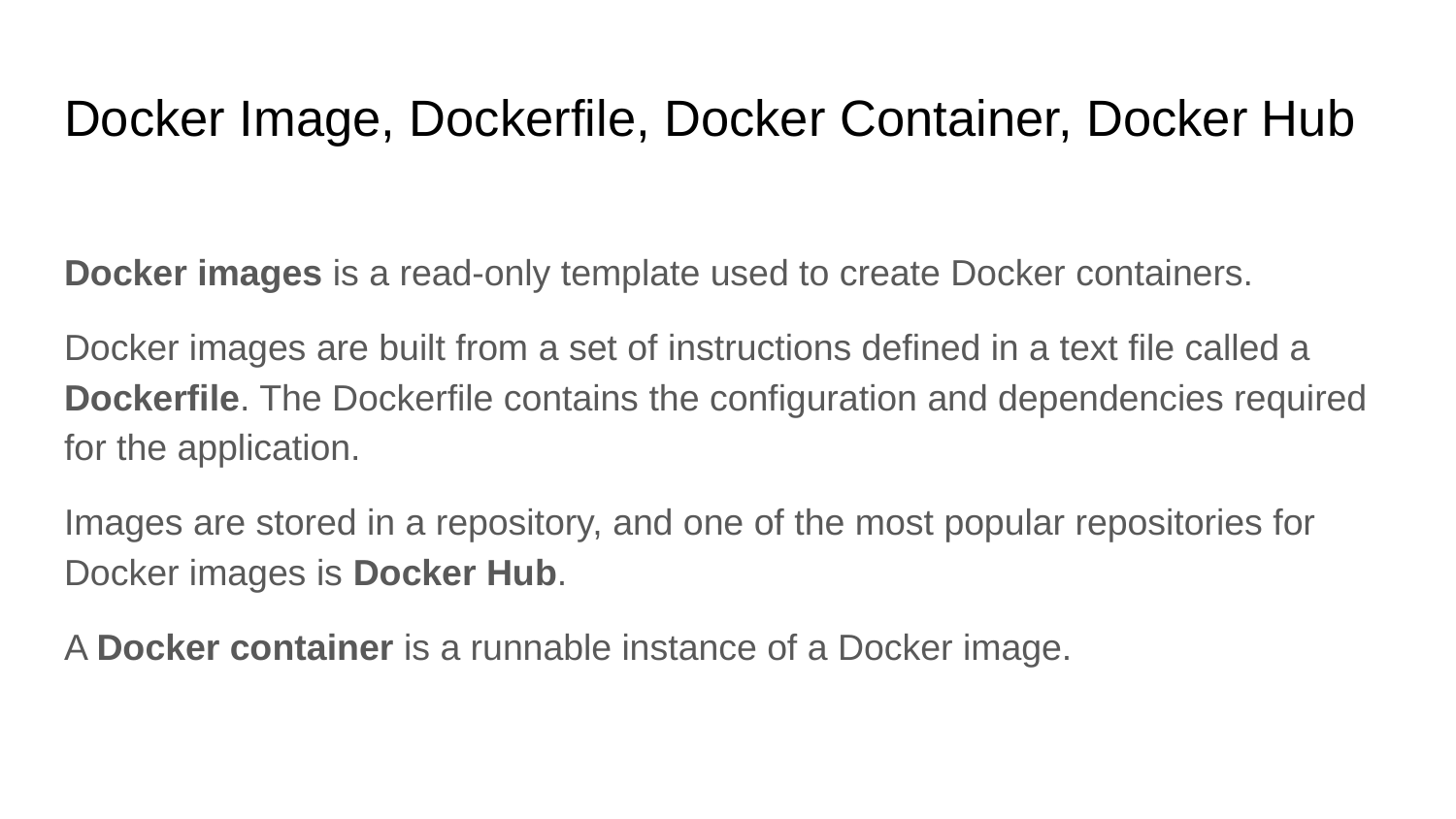

# Docker Image, Dockerfile, Docker Container, Docker Hub
Docker images is a read-only template used to create Docker containers.
Docker images are built from a set of instructions defined in a text file called a Dockerfile. The Dockerfile contains the configuration and dependencies required for the application.
Images are stored in a repository, and one of the most popular repositories for Docker images is Docker Hub.
A Docker container is a runnable instance of a Docker image.